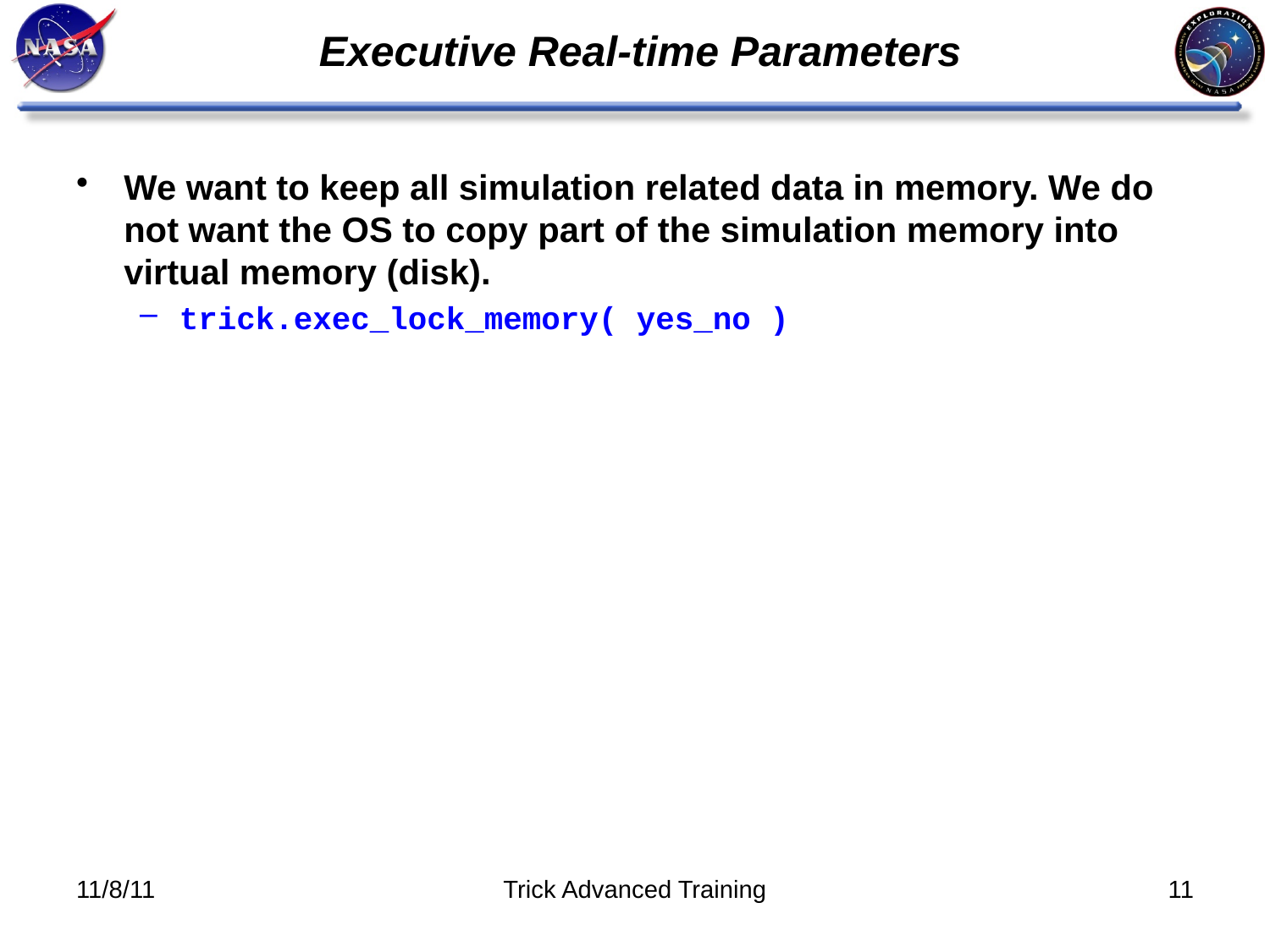

# Executive Real-time Parameters
We want to keep all simulation related data in memory. We do not want the OS to copy part of the simulation memory into virtual memory (disk).
trick.exec_lock_memory( yes_no )
11/8/11
Trick Advanced Training
11